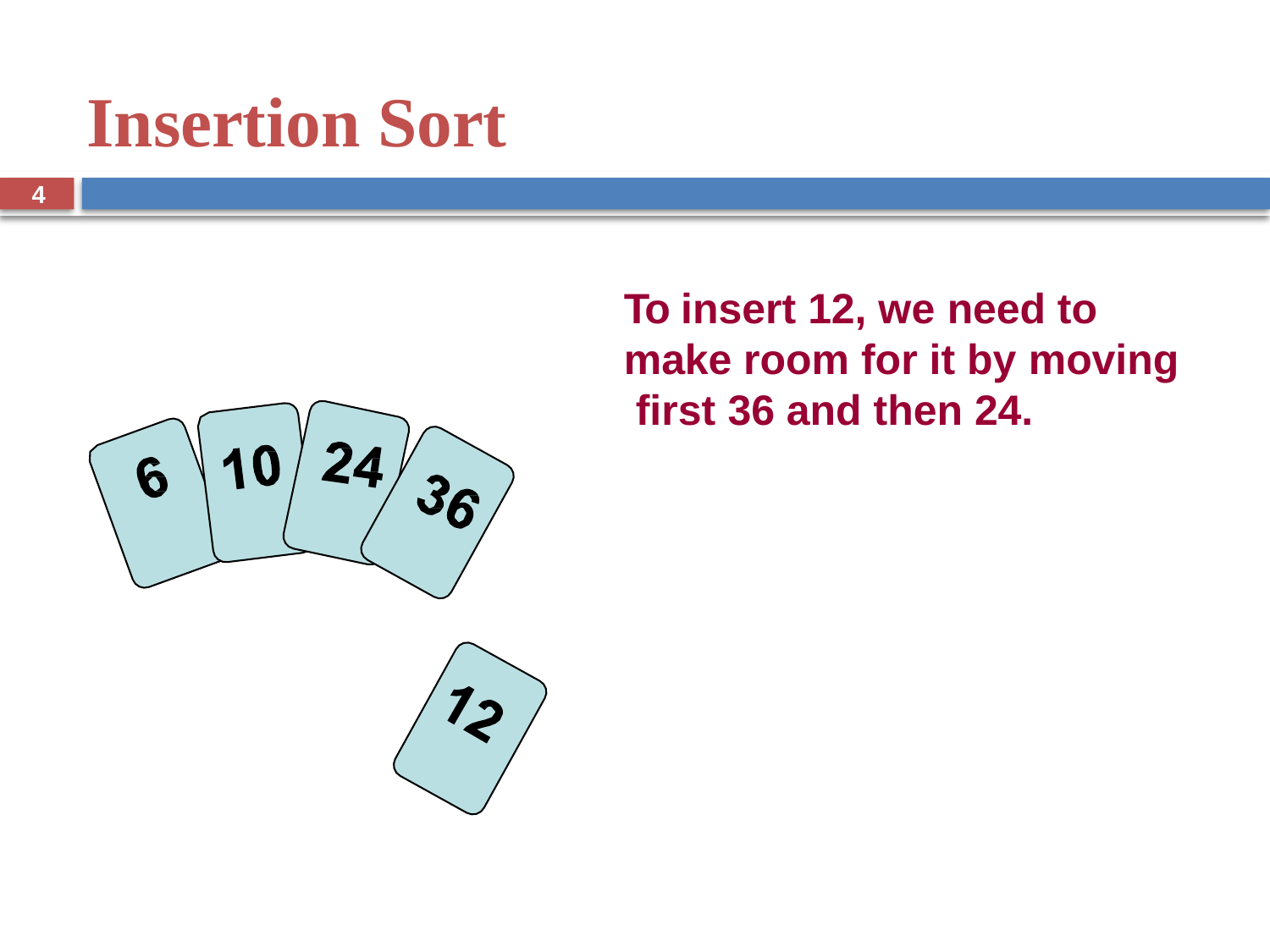

# Insertion Sort
4
To insert 12, we need to  make room for it by moving  first 36 and then 24.